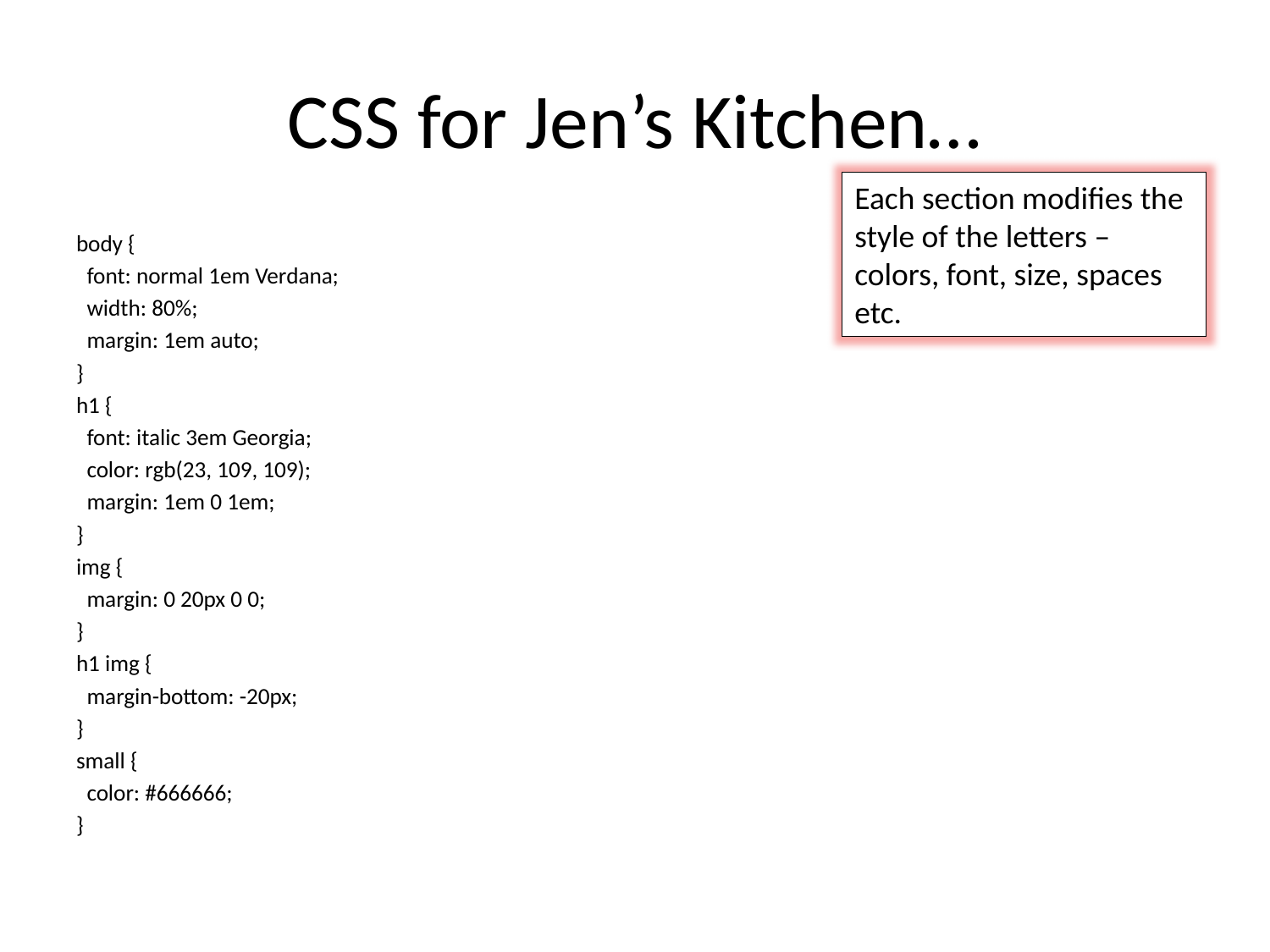

# CSS for Jen’s Kitchen…
Each section modifies the style of the letters – colors, font, size, spaces etc.
body {
  font: normal 1em Verdana;
  width: 80%;
  margin: 1em auto;
}
h1 {
  font: italic 3em Georgia;
  color: rgb(23, 109, 109);
  margin: 1em 0 1em;
}
img {
  margin: 0 20px 0 0;
}
h1 img {
  margin-bottom: -20px;
}
small {
  color: #666666;
}